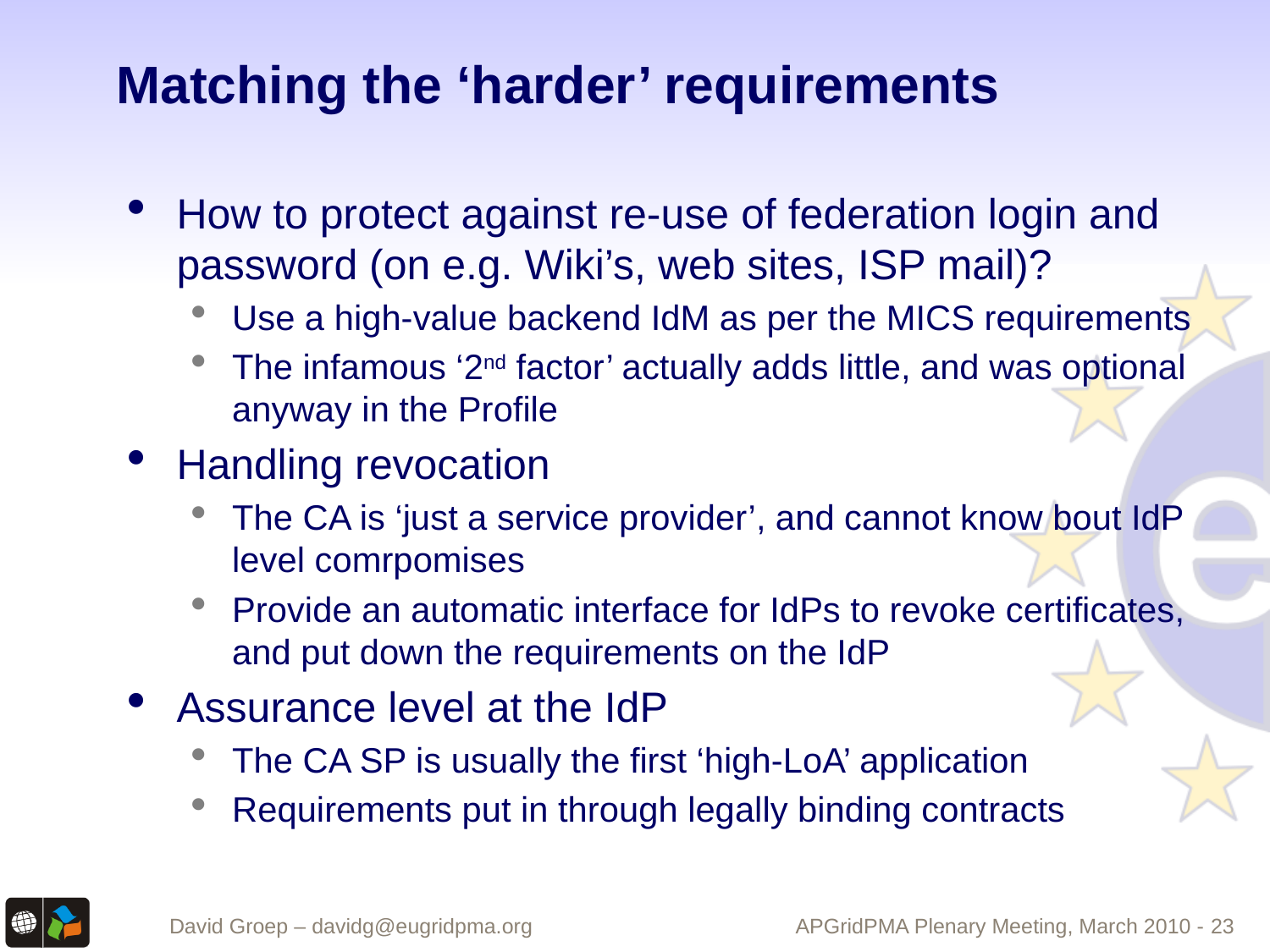

# Matching the ‘harder’ requirements
How to protect against re-use of federation login and password (on e.g. Wiki’s, web sites, ISP mail)?
Use a high-value backend IdM as per the MICS requirements
The infamous ‘2nd factor’ actually adds little, and was optional anyway in the Profile
Handling revocation
The CA is ‘just a service provider’, and cannot know bout IdP level comrpomises
Provide an automatic interface for IdPs to revoke certificates, and put down the requirements on the IdP
Assurance level at the IdP
The CA SP is usually the first ‘high-LoA’ application
Requirements put in through legally binding contracts